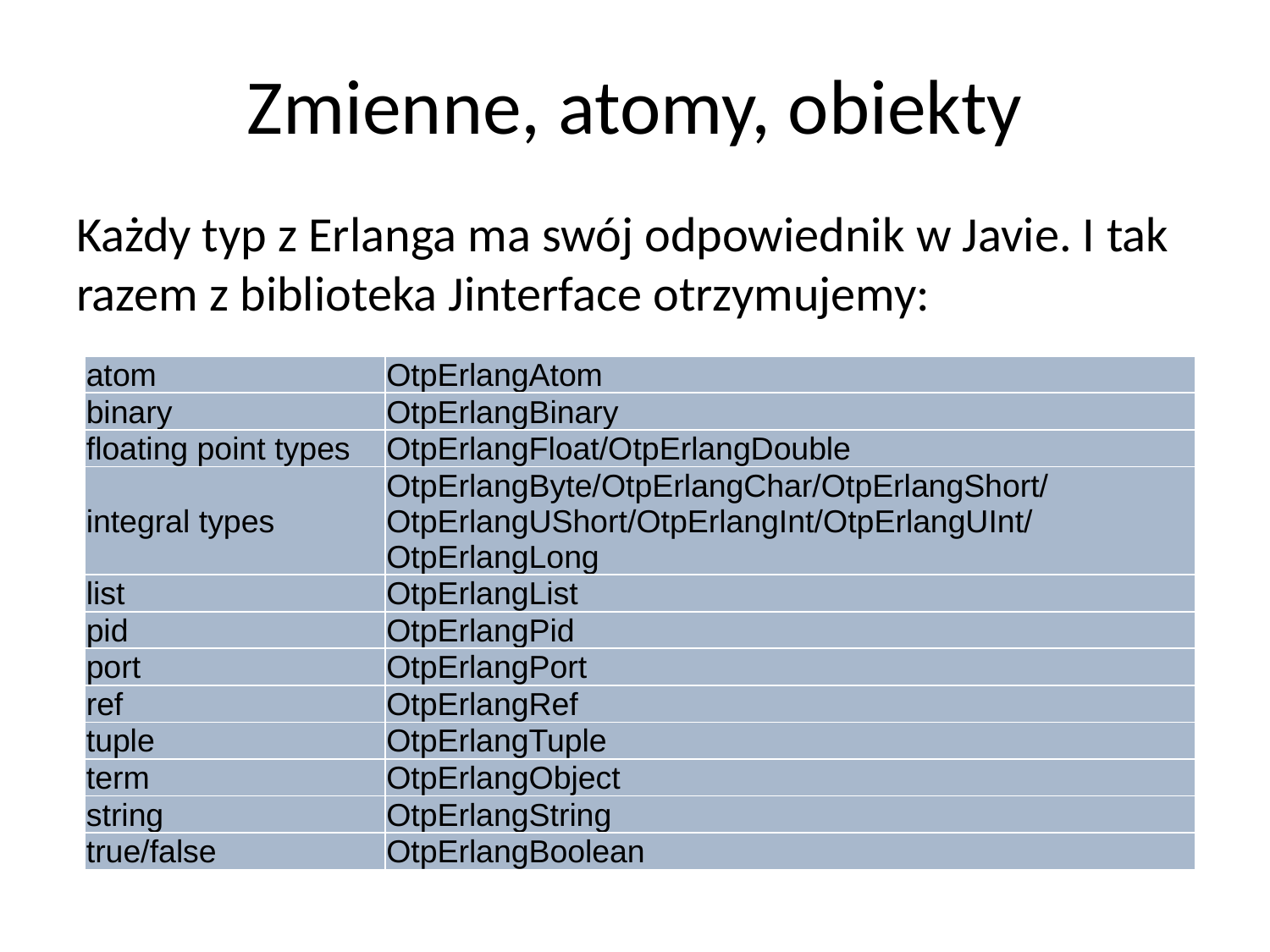

# Zmienne, atomy, obiekty
Każdy typ z Erlanga ma swój odpowiednik w Javie. I tak razem z biblioteka Jinterface otrzymujemy:

| atom | OtpErlangAtom |
| --- | --- |
| binary | OtpErlangBinary |
| floating point types | OtpErlangFloat/OtpErlangDouble |
| integral types | OtpErlangByte/OtpErlangChar/OtpErlangShort/OtpErlangUShort/OtpErlangInt/OtpErlangUInt/OtpErlangLong |
| list | OtpErlangList |
| pid | OtpErlangPid |
| port | OtpErlangPort |
| ref | OtpErlangRef |
| tuple | OtpErlangTuple |
| term | OtpErlangObject |
| string | OtpErlangString |
| true/false | OtpErlangBoolean |